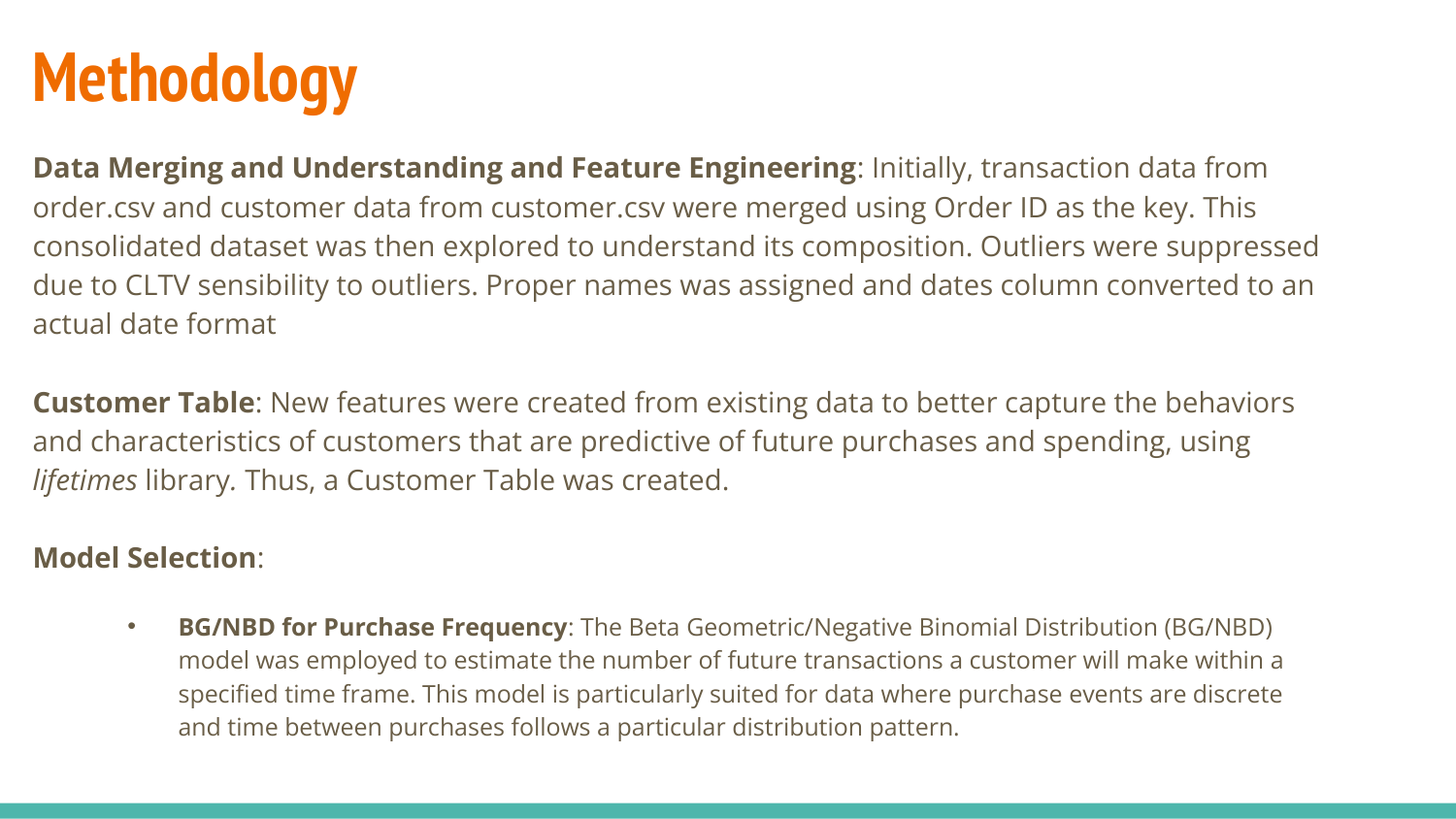

# Methodology
Data Merging and Understanding and Feature Engineering: Initially, transaction data from order.csv and customer data from customer.csv were merged using Order ID as the key. This consolidated dataset was then explored to understand its composition. Outliers were suppressed due to CLTV sensibility to outliers. Proper names was assigned and dates column converted to an actual date format

Customer Table: New features were created from existing data to better capture the behaviors and characteristics of customers that are predictive of future purchases and spending, using lifetimes library. Thus, a Customer Table was created.

Model Selection:

BG/NBD for Purchase Frequency: The Beta Geometric/Negative Binomial Distribution (BG/NBD) model was employed to estimate the number of future transactions a customer will make within a specified time frame. This model is particularly suited for data where purchase events are discrete and time between purchases follows a particular distribution pattern.